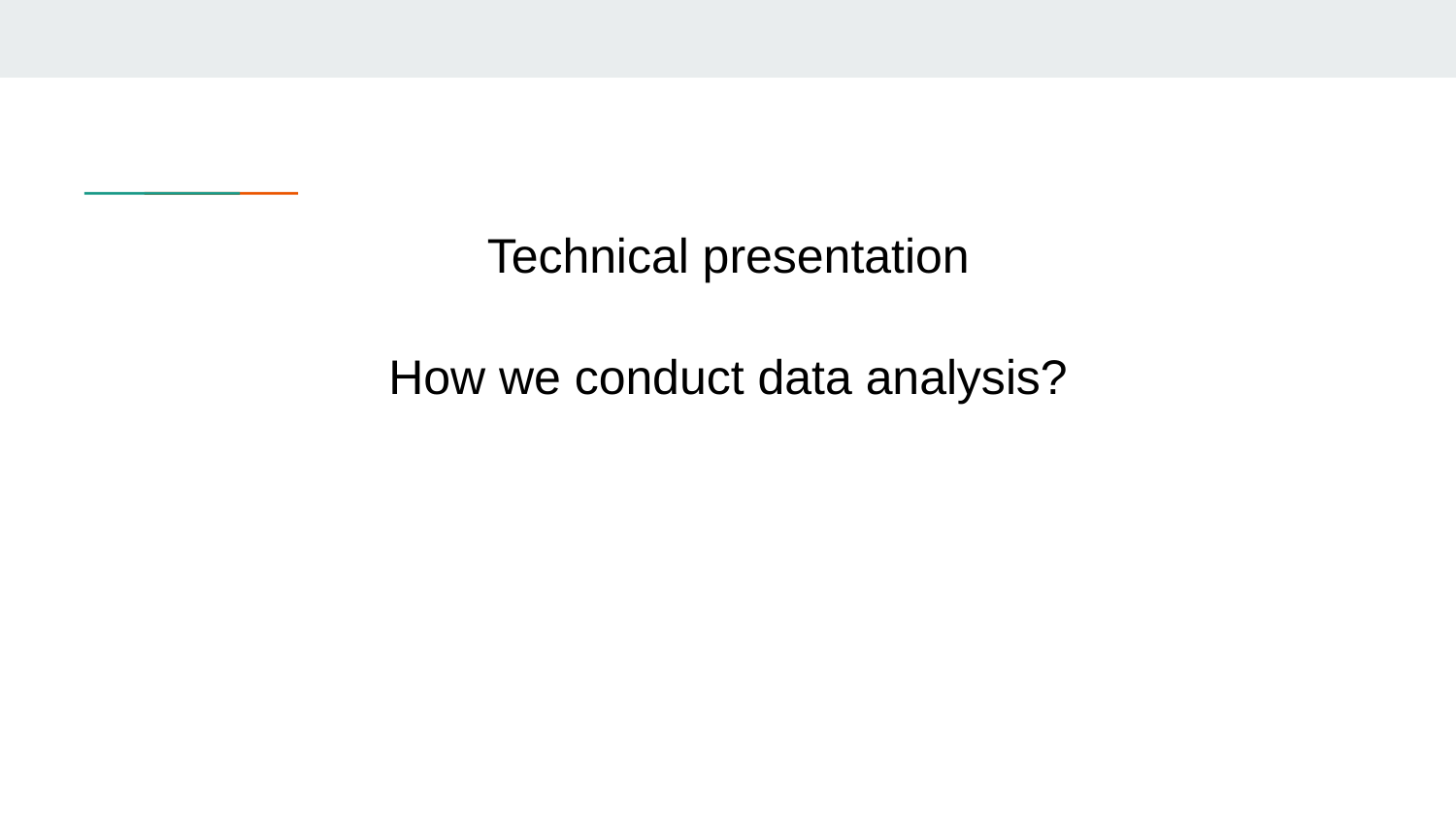

# Technical presentation
How we conduct data analysis?